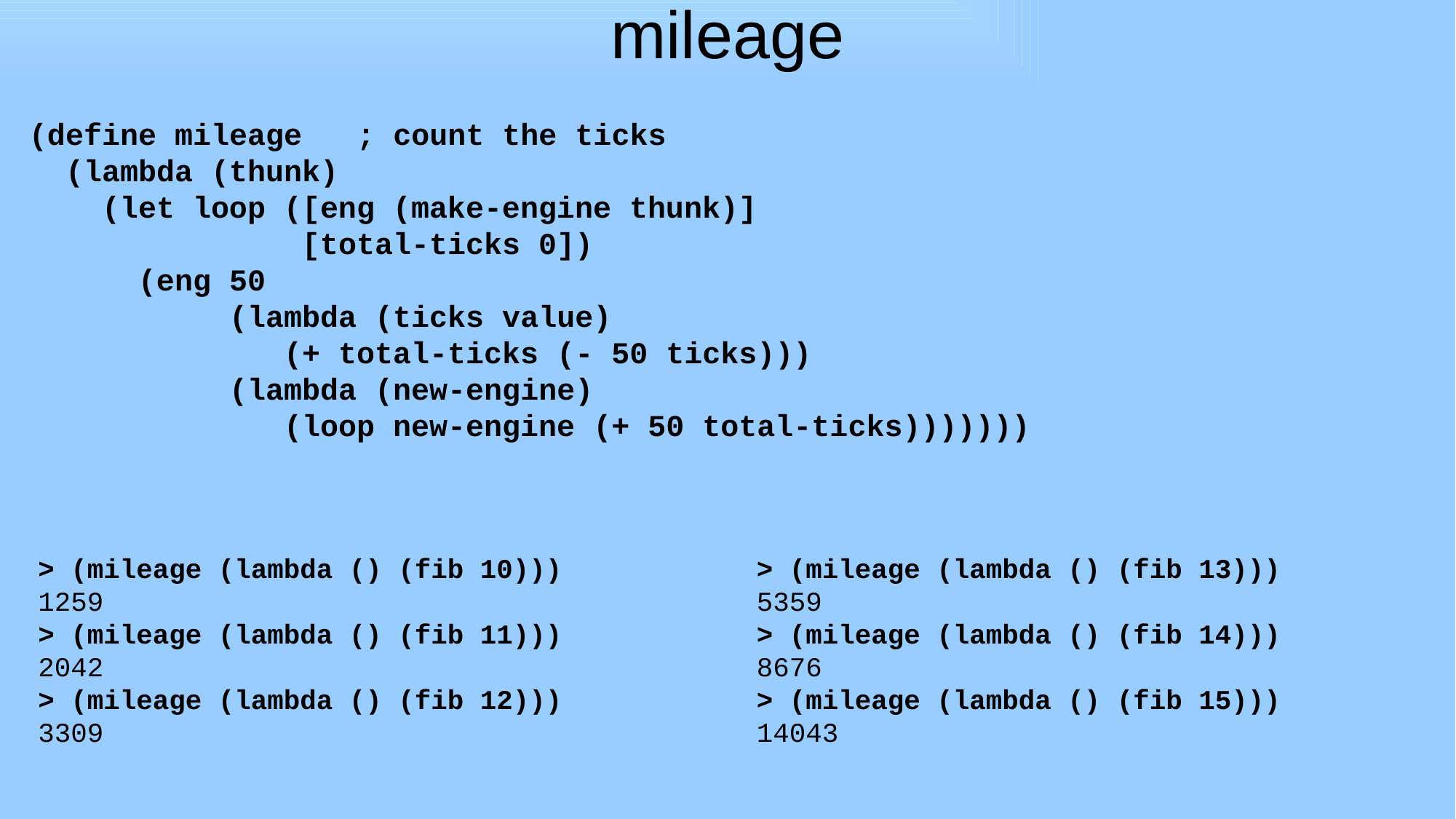

# mileage
(define mileage   ; count the ticks
  (lambda (thunk)
    (let loop ([eng (make-engine thunk)]
               [total-ticks 0])
      (eng 50
           (lambda (ticks value)
              (+ total-ticks (- 50 ticks)))
           (lambda (new-engine)
              (loop new-engine (+ 50 total-ticks)))))))
> (mileage (lambda () (fib 13)))
5359
> (mileage (lambda () (fib 14)))
8676
> (mileage (lambda () (fib 15)))
14043
> (mileage (lambda () (fib 10)))
1259
> (mileage (lambda () (fib 11)))
2042
> (mileage (lambda () (fib 12)))
3309